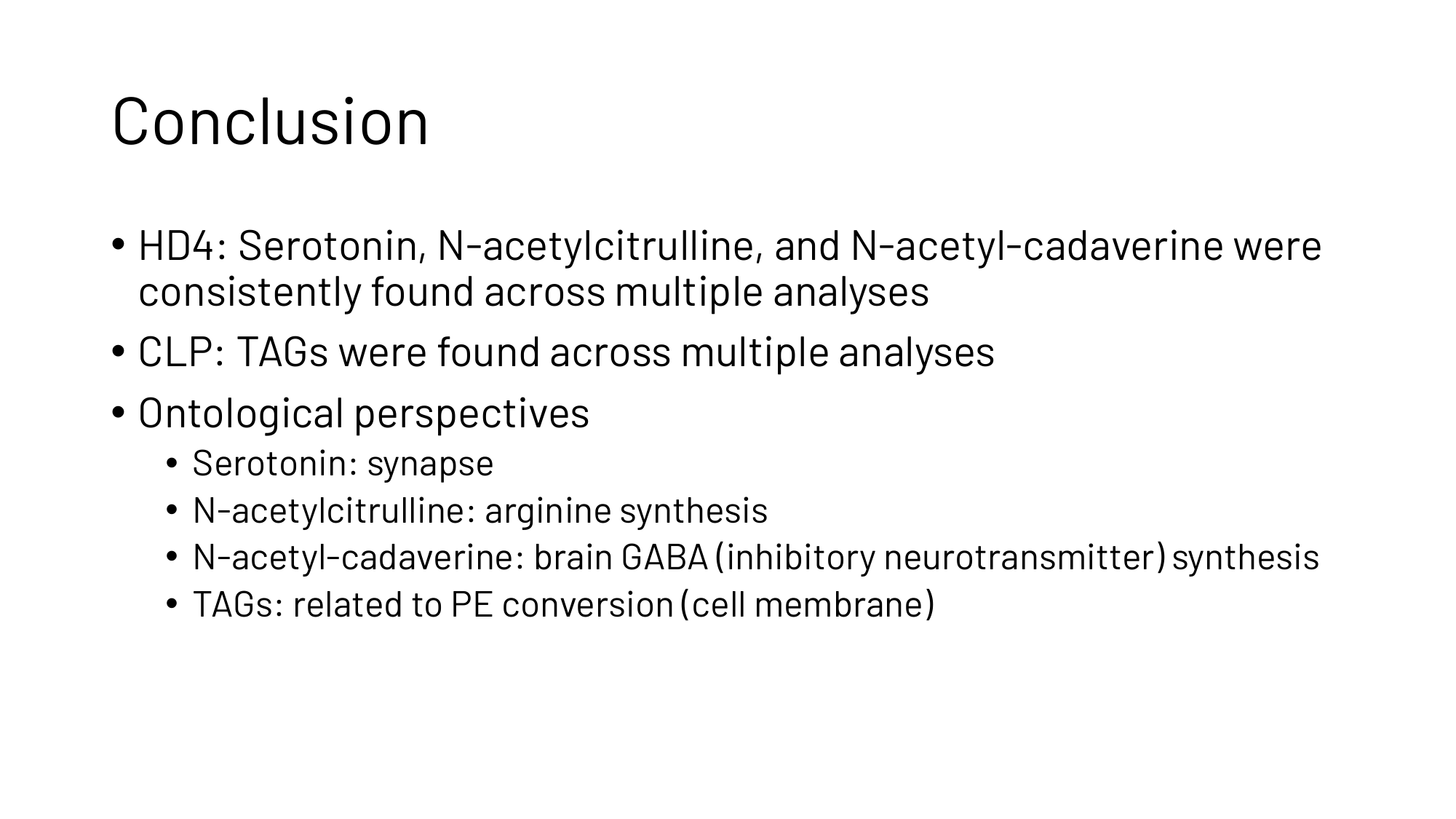

# Conclusion
HD4: Serotonin, N-acetylcitrulline, and N-acetyl-cadaverine were consistently found across multiple analyses
CLP: TAGs were found across multiple analyses
Ontological perspectives
Serotonin: synapse
N-acetylcitrulline: arginine synthesis
N-acetyl-cadaverine: brain GABA (inhibitory neurotransmitter) synthesis
TAGs: related to PE conversion (cell membrane)